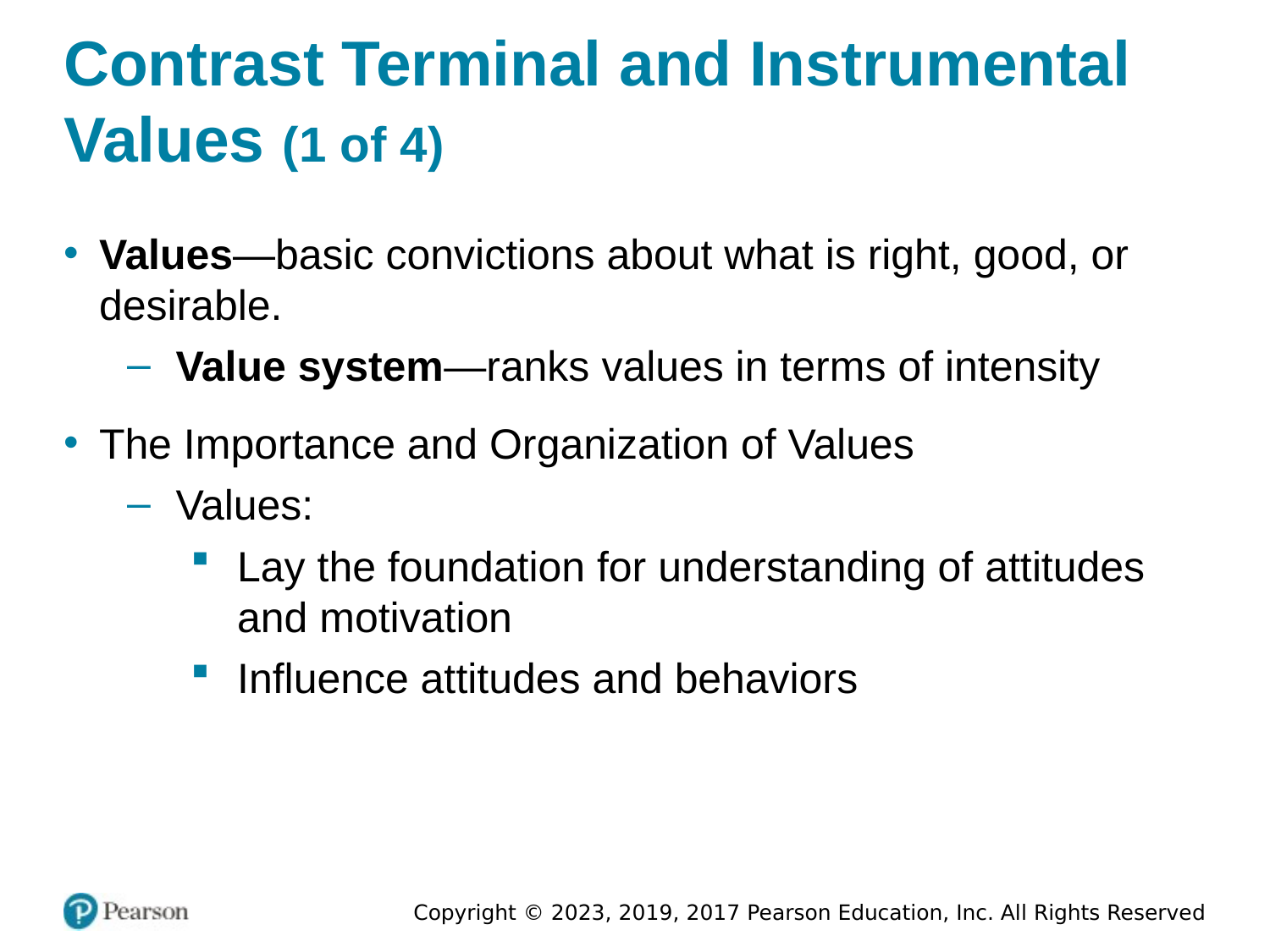

# Contrast Terminal and Instrumental Values (1 of 4)
Values—basic convictions about what is right, good, or desirable.
Value system—ranks values in terms of intensity
The Importance and Organization of Values
Values:
Lay the foundation for understanding of attitudes and motivation
Influence attitudes and behaviors